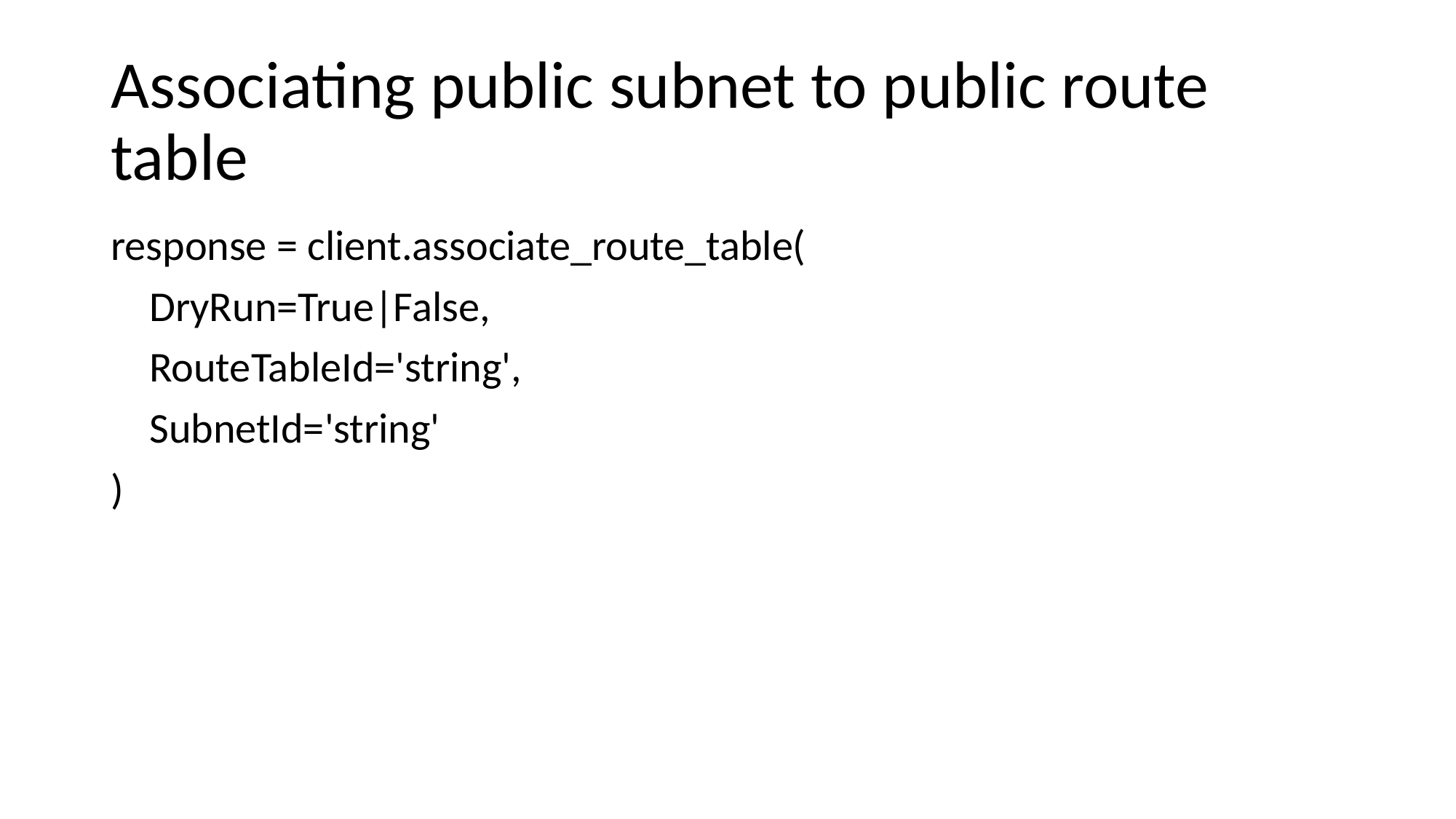

# Associating public subnet to public route table
response = client.associate_route_table(
    DryRun=True|False,
    RouteTableId='string',
    SubnetId='string'
)